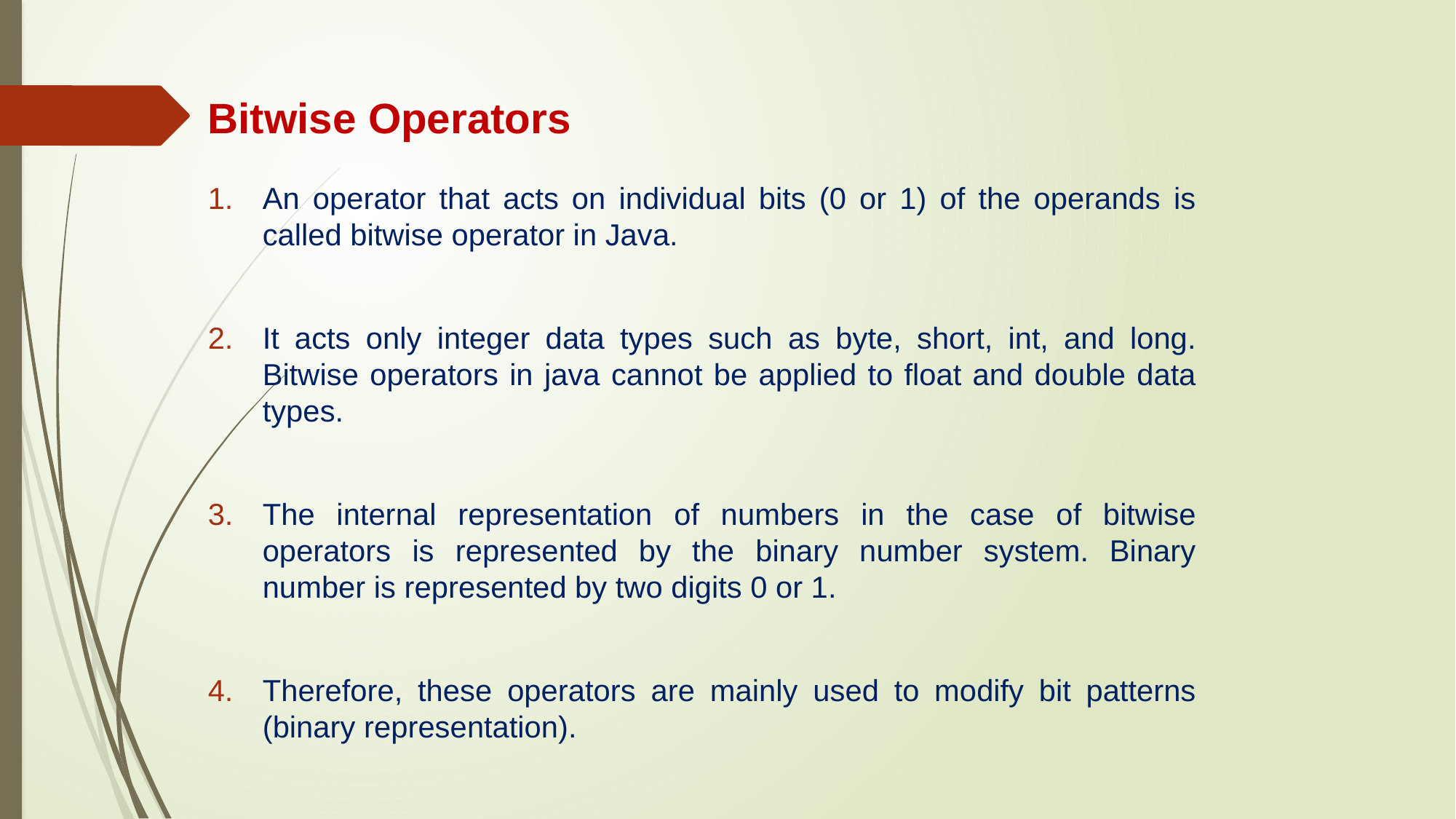

# Bitwise Operators
An operator that acts on individual bits (0 or 1) of the operands is called bitwise operator in Java.

It acts only integer data types such as byte, short, int, and long. Bitwise operators in java cannot be applied to float and double data types.

The internal representation of numbers in the case of bitwise operators is represented by the binary number system. Binary number is represented by two digits 0 or 1.

Therefore, these operators are mainly used to modify bit patterns (binary representation).